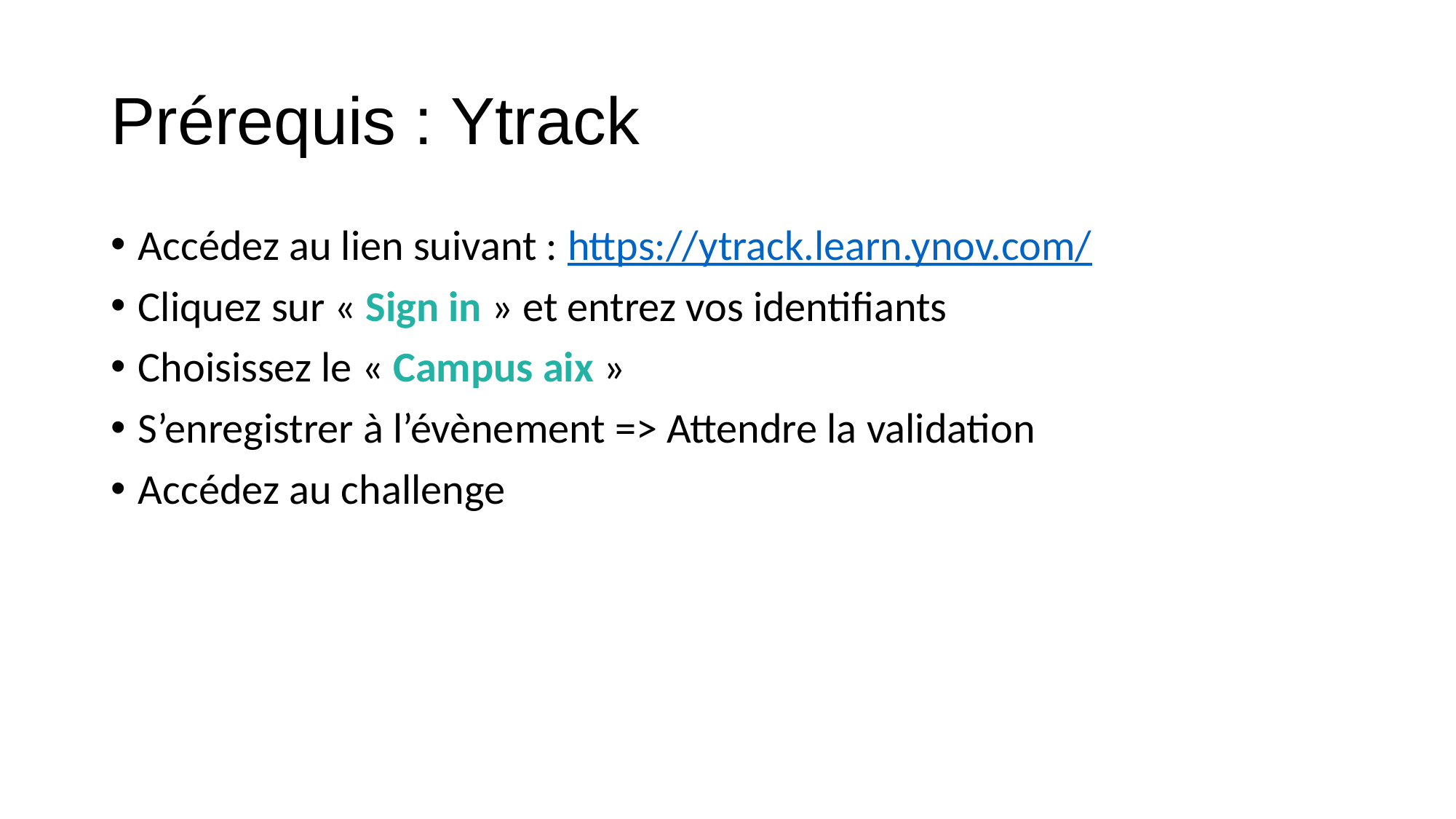

# Prérequis : Ytrack
Accédez au lien suivant : https://ytrack.learn.ynov.com/
Cliquez sur « Sign in » et entrez vos identifiants
Choisissez le « Campus aix »
S’enregistrer à l’évènement => Attendre la validation
Accédez au challenge